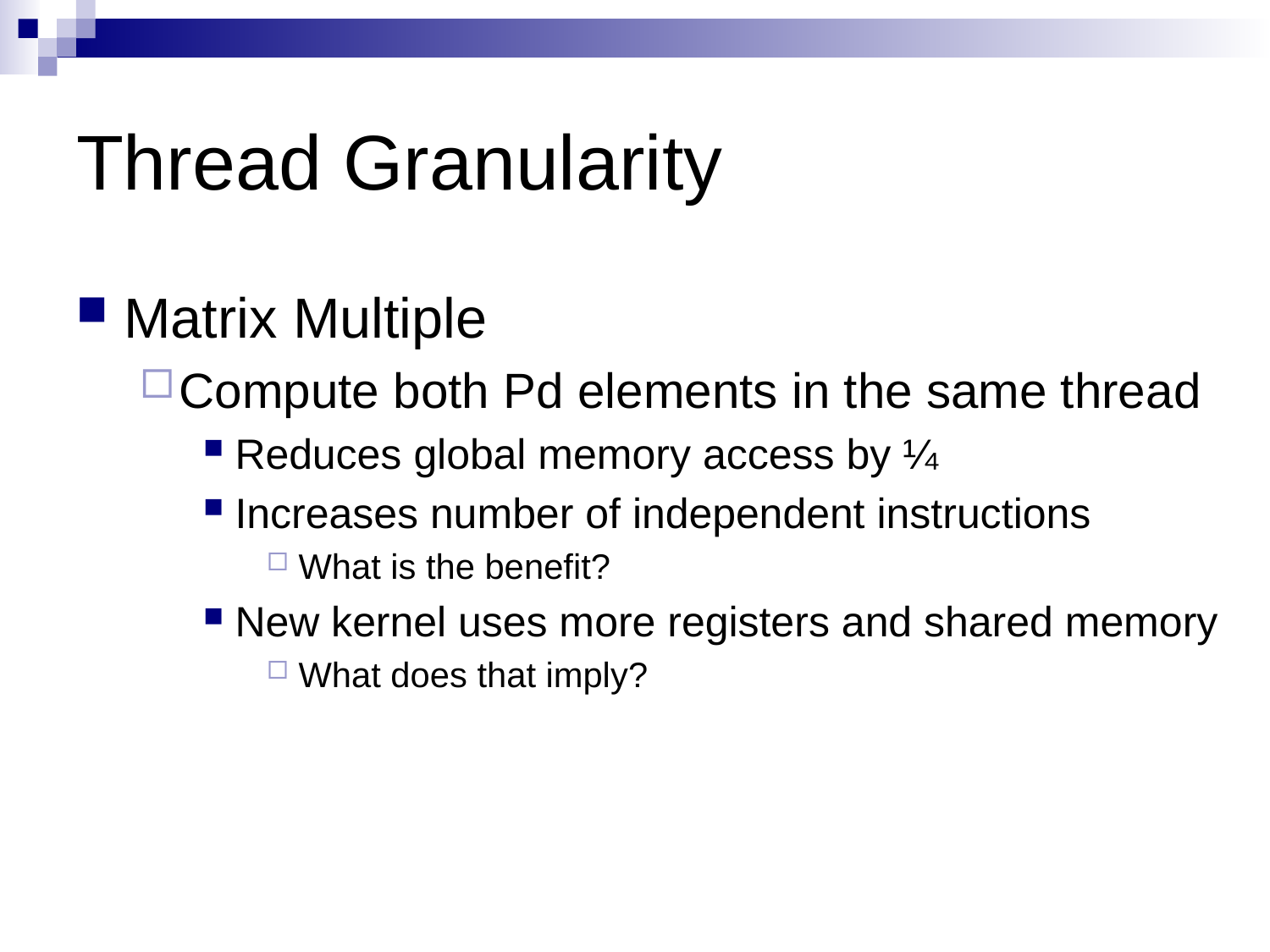

# Thread Granularity
Matrix Multiple
Compute both Pd elements in the same thread
Reduces global memory access by ¼
Increases number of independent instructions
What is the benefit?
New kernel uses more registers and shared memory
What does that imply?